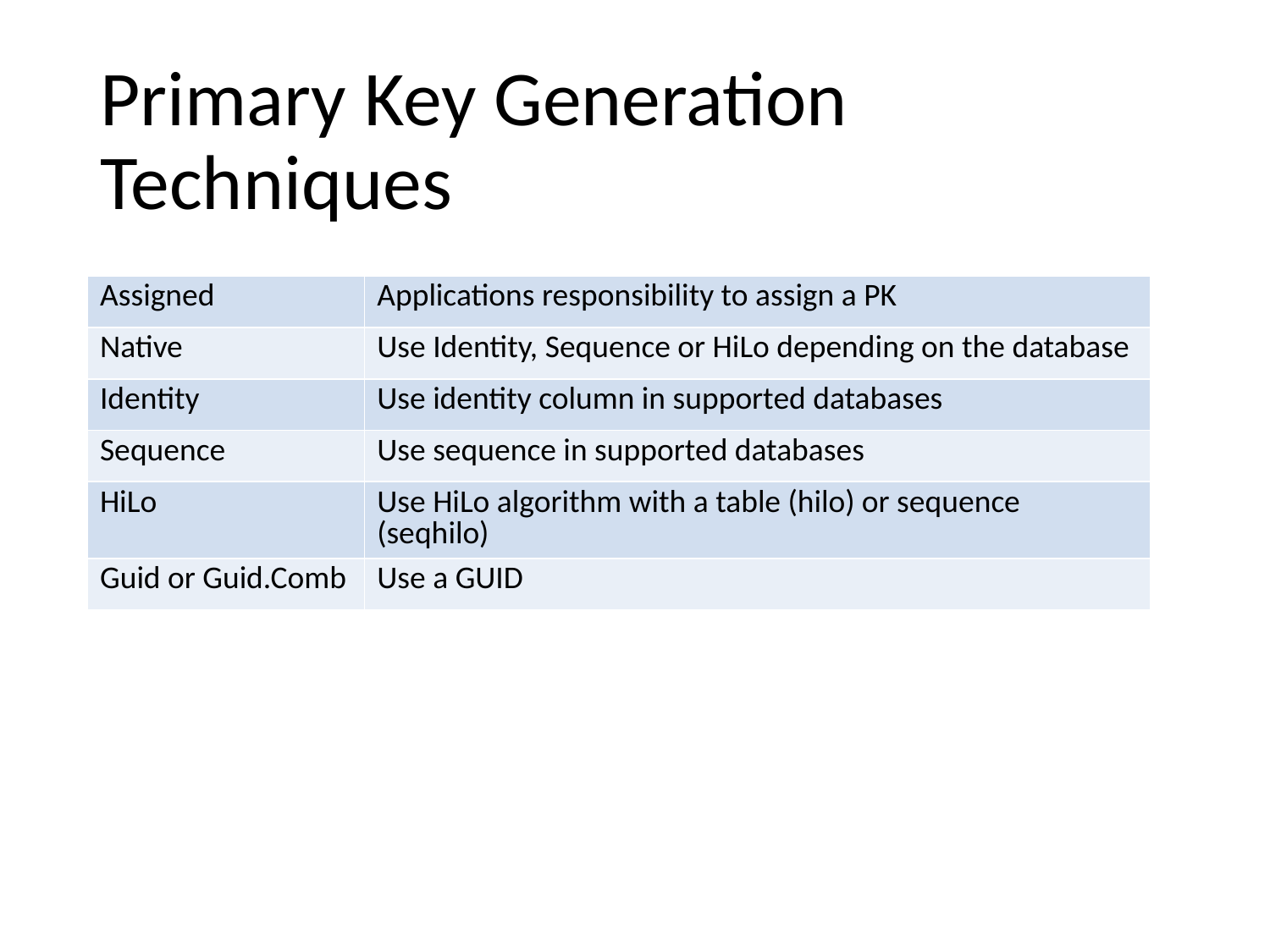

# Primary Key Generation Techniques
| Assigned | Applications responsibility to assign a PK |
| --- | --- |
| Native | Use Identity, Sequence or HiLo depending on the database |
| Identity | Use identity column in supported databases |
| Sequence | Use sequence in supported databases |
| HiLo | Use HiLo algorithm with a table (hilo) or sequence (seqhilo) |
| Guid or Guid.Comb | Use a GUID |